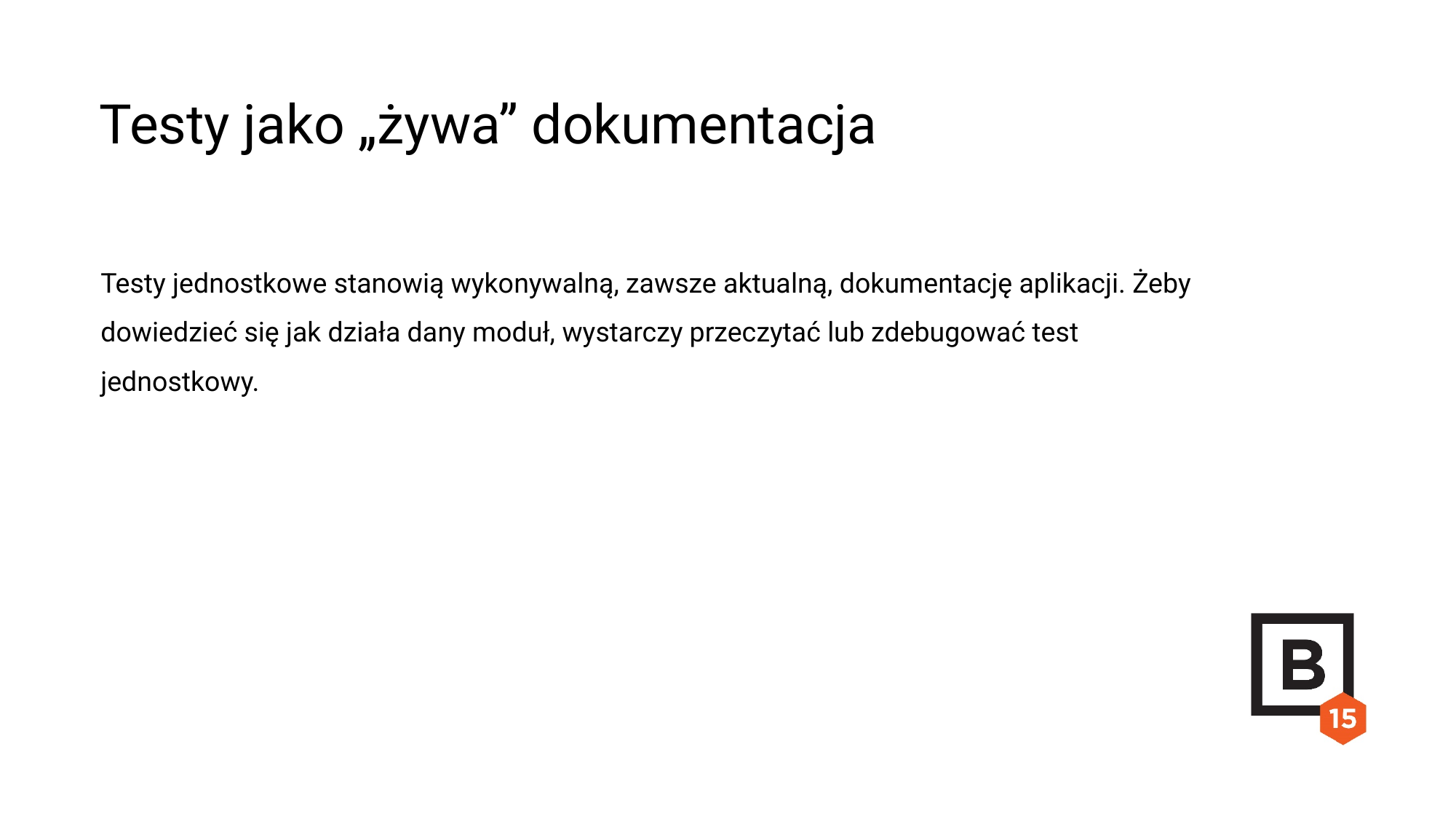

Testy jako „żywa” dokumentacja

Testy jednostkowe stanowią wykonywalną, zawsze aktualną, dokumentację aplikacji. Żeby dowiedzieć się jak działa dany moduł, wystarczy przeczytać lub zdebugować test jednostkowy.